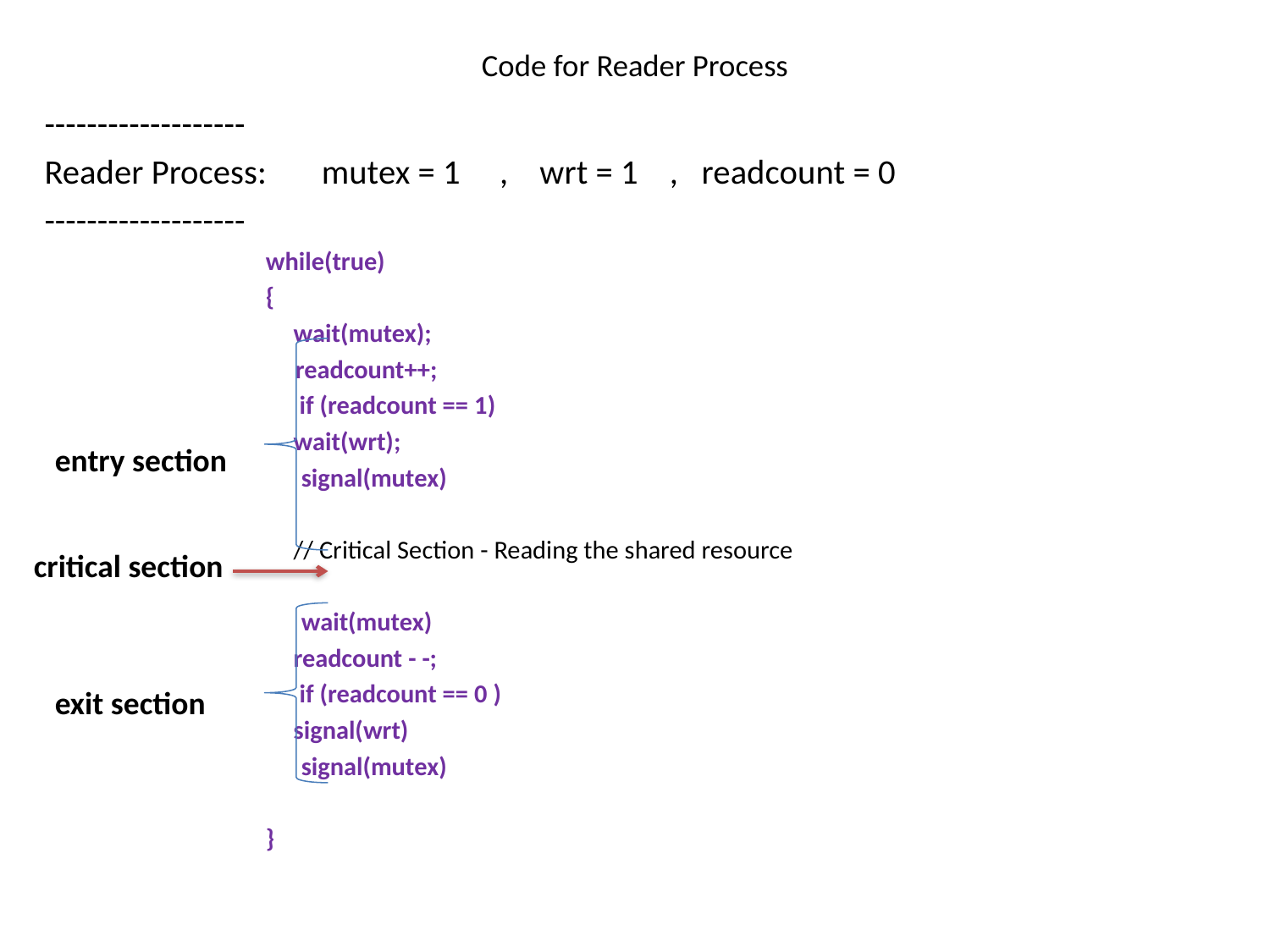

# Code for Reader Process
-------------------
Reader Process:       mutex = 1     ,    wrt = 1    ,   readcount = 0
-------------------
while(true)
{
	wait(mutex);
     readcount++;
	 if (readcount == 1)
		wait(wrt);
      signal(mutex)

	// Critical Section - Reading the shared resource

      wait(mutex)
    	readcount - -;
	 if (readcount == 0 )
		signal(wrt)
      signal(mutex)

}

entry section
critical section

exit section